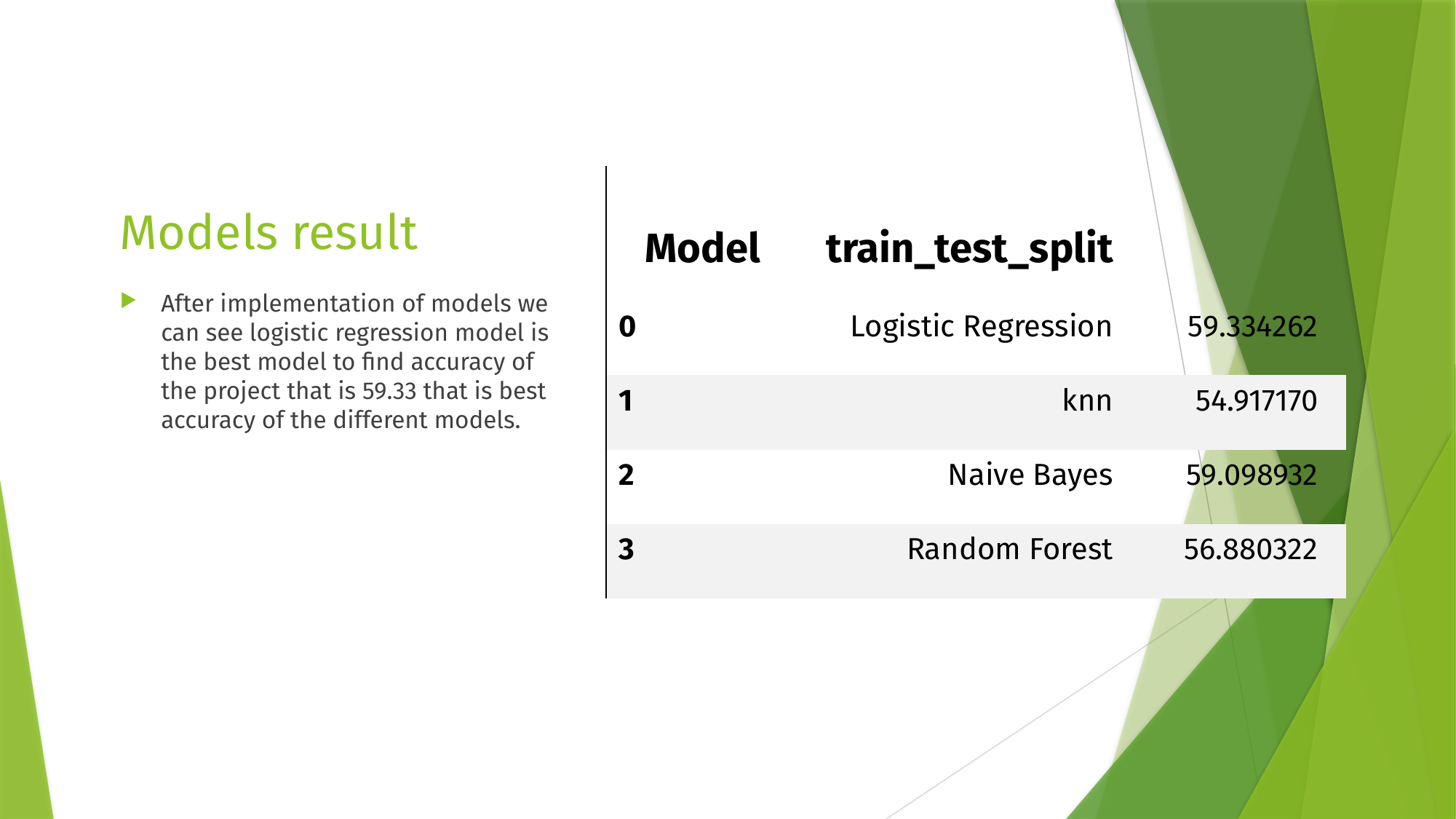

# Models result
| Model | train\_test\_split |  |
| --- | --- | --- |
| 0 | Logistic Regression | 59.334262 |
| 1 | knn | 54.917170 |
| 2 | Naive Bayes | 59.098932 |
| 3 | Random Forest | 56.880322 |
After implementation of models we can see logistic regression model is the best model to find accuracy of the project that is 59.33 that is best accuracy of the different models.